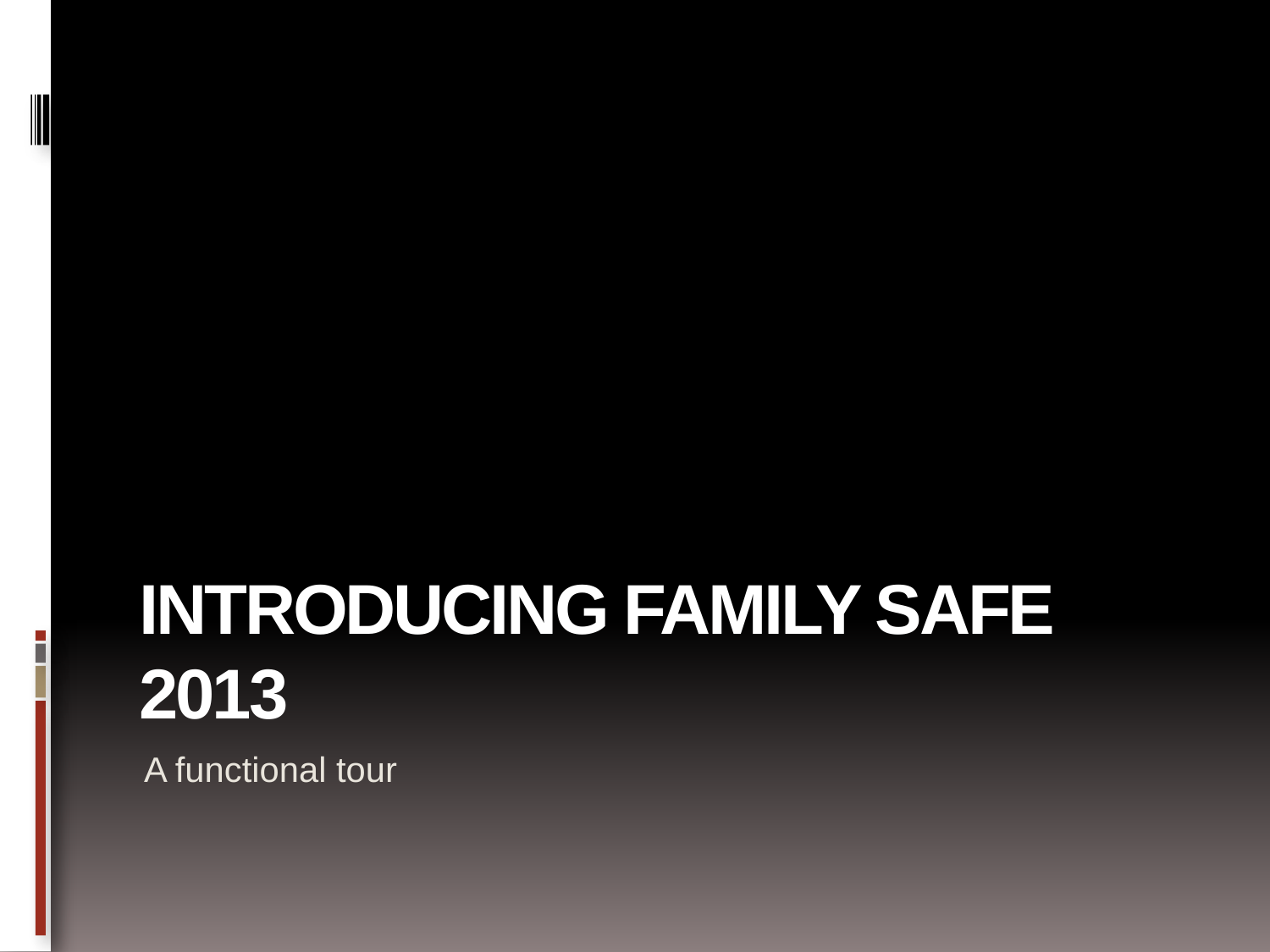

# Introducing Family Safe 2013
A functional tour